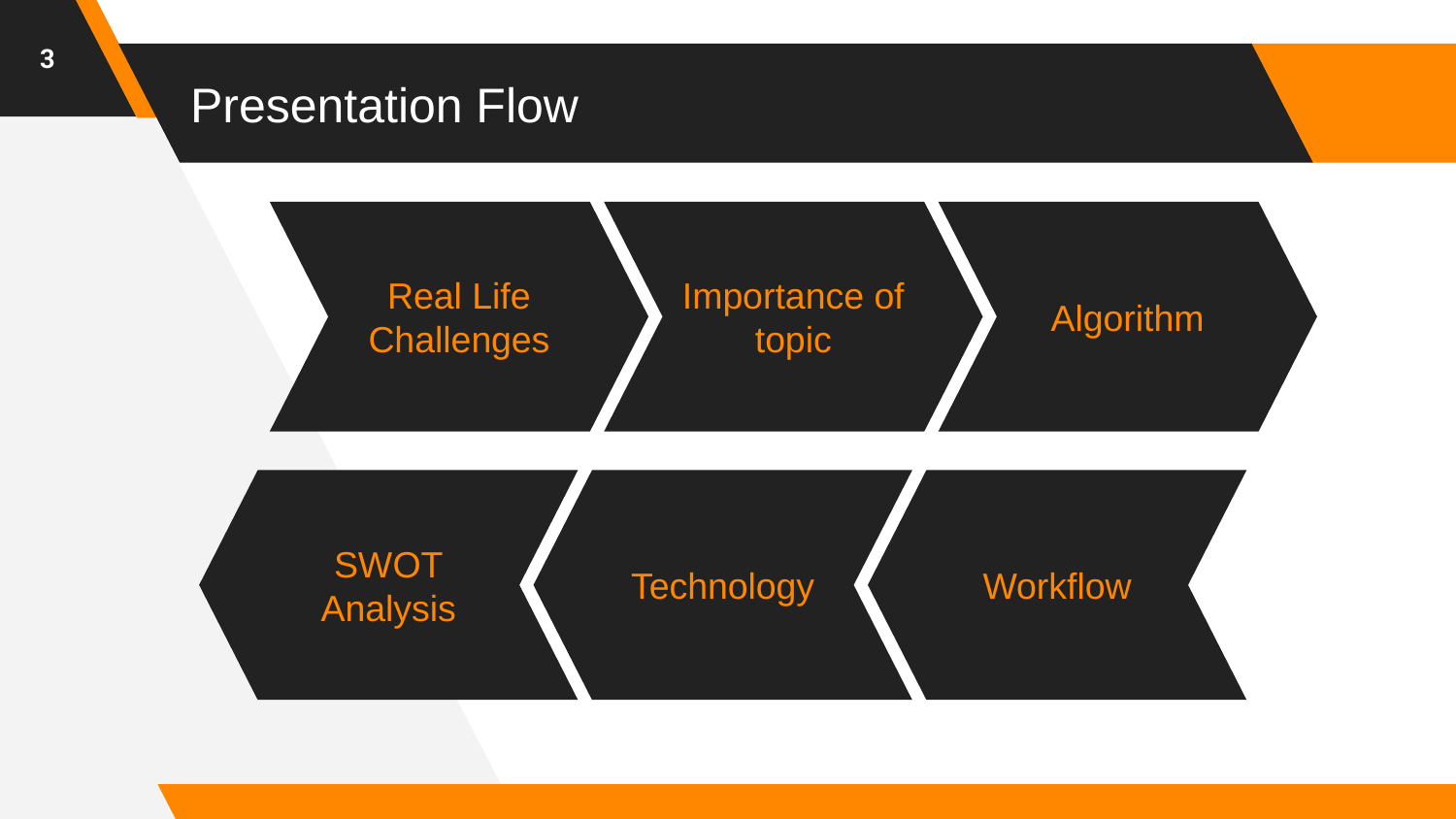

3
# Presentation Flow
Real Life Challenges
Importance of topic
Algorithm
SWOT Analysis
Technology
Workflow